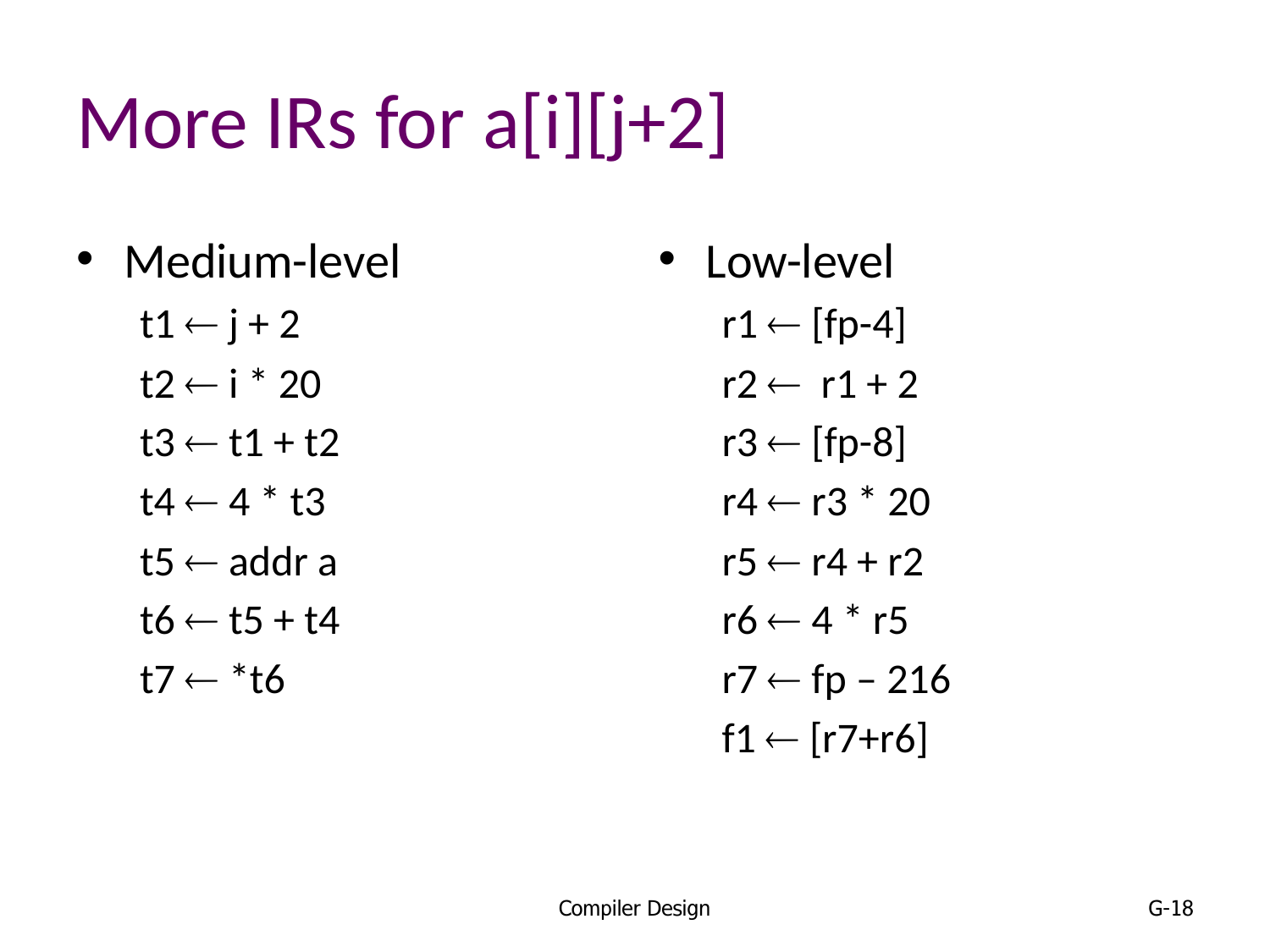

# More IRs for a[i][j+2]
Medium-level
t1 ← j + 2
t2 ← i * 20
t3 ← t1 + t2
t4 ← 4 * t3
t5 ← addr a
t6 ← t5 + t4
t7 ← *t6
Low-level
r1 ← [fp-4]
r2 ←  r1 + 2
r3 ← [fp-8]
r4 ← r3 * 20
r5 ← r4 + r2
r6 ← 4 * r5
r7 ← fp – 216
f1 ← [r7+r6]
Compiler Design
G-18